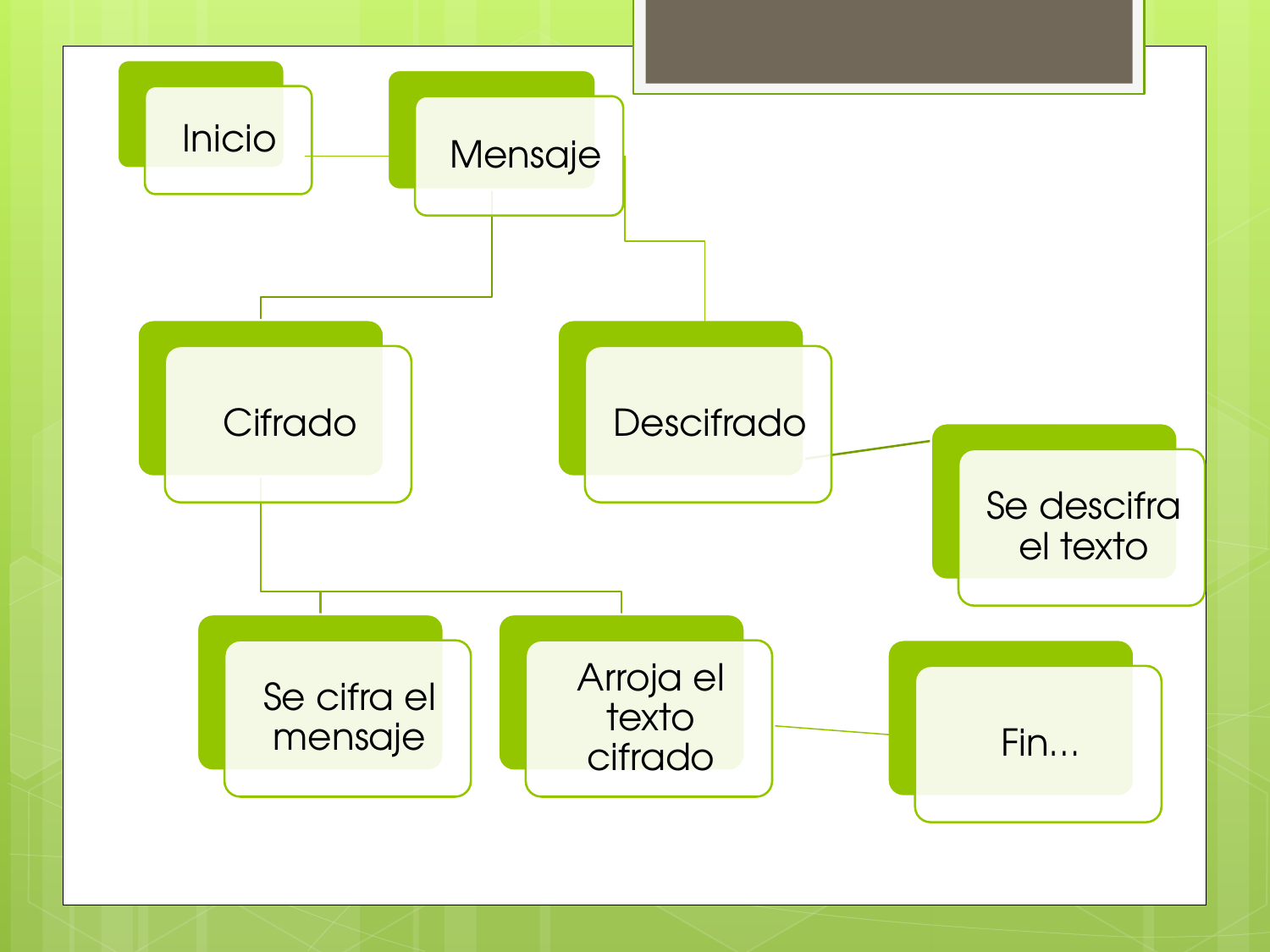

Inicio
 Mensaje
Cifrado
Se cifra el mensaje
Arroja el texto cifrado
Fin…
Descifrado
Se descifra el texto